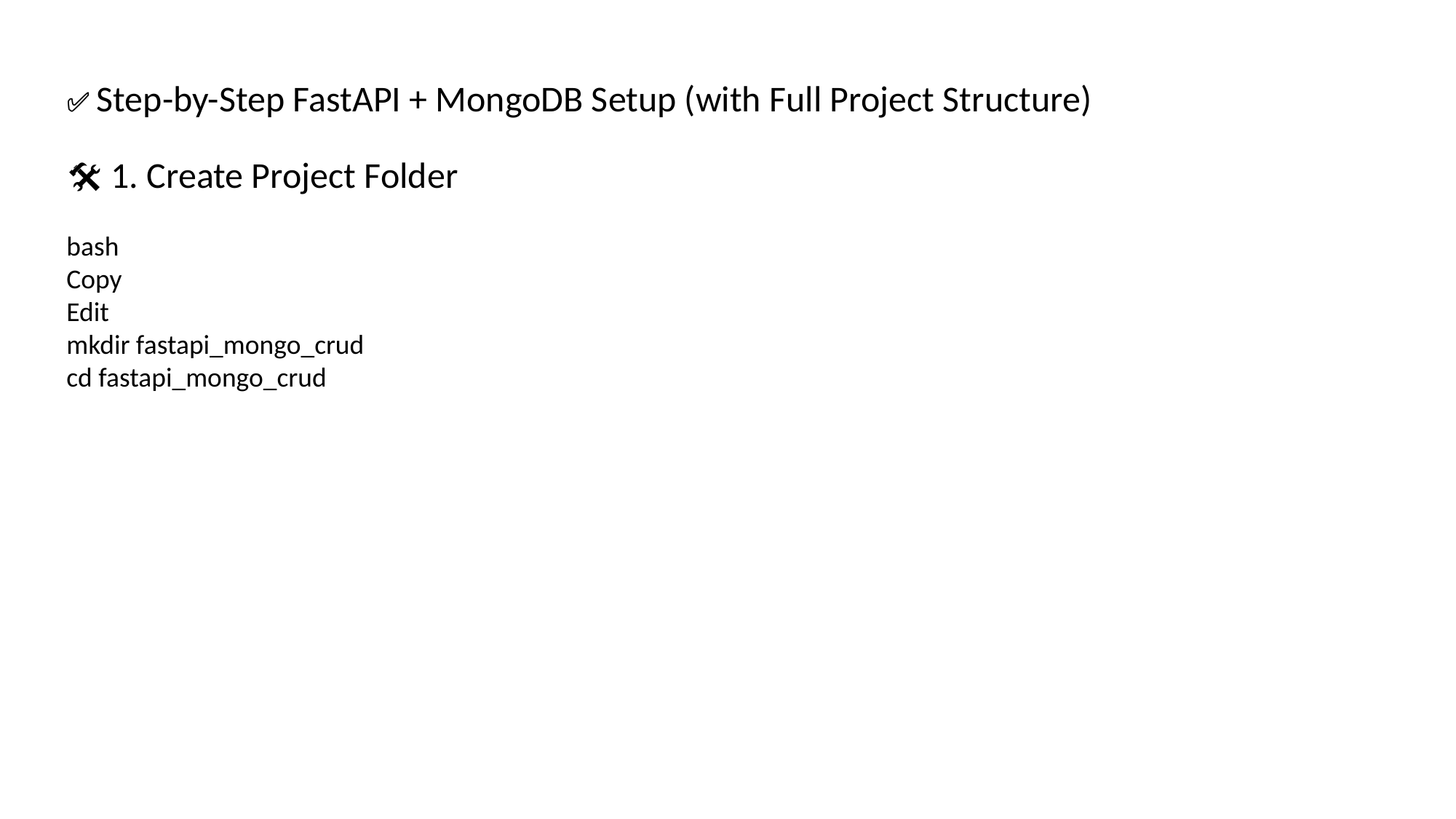

✅ Step-by-Step FastAPI + MongoDB Setup (with Full Project Structure)

🛠️ 1. Create Project Folder

bash
Copy
Edit
mkdir fastapi_mongo_crud
cd fastapi_mongo_crud